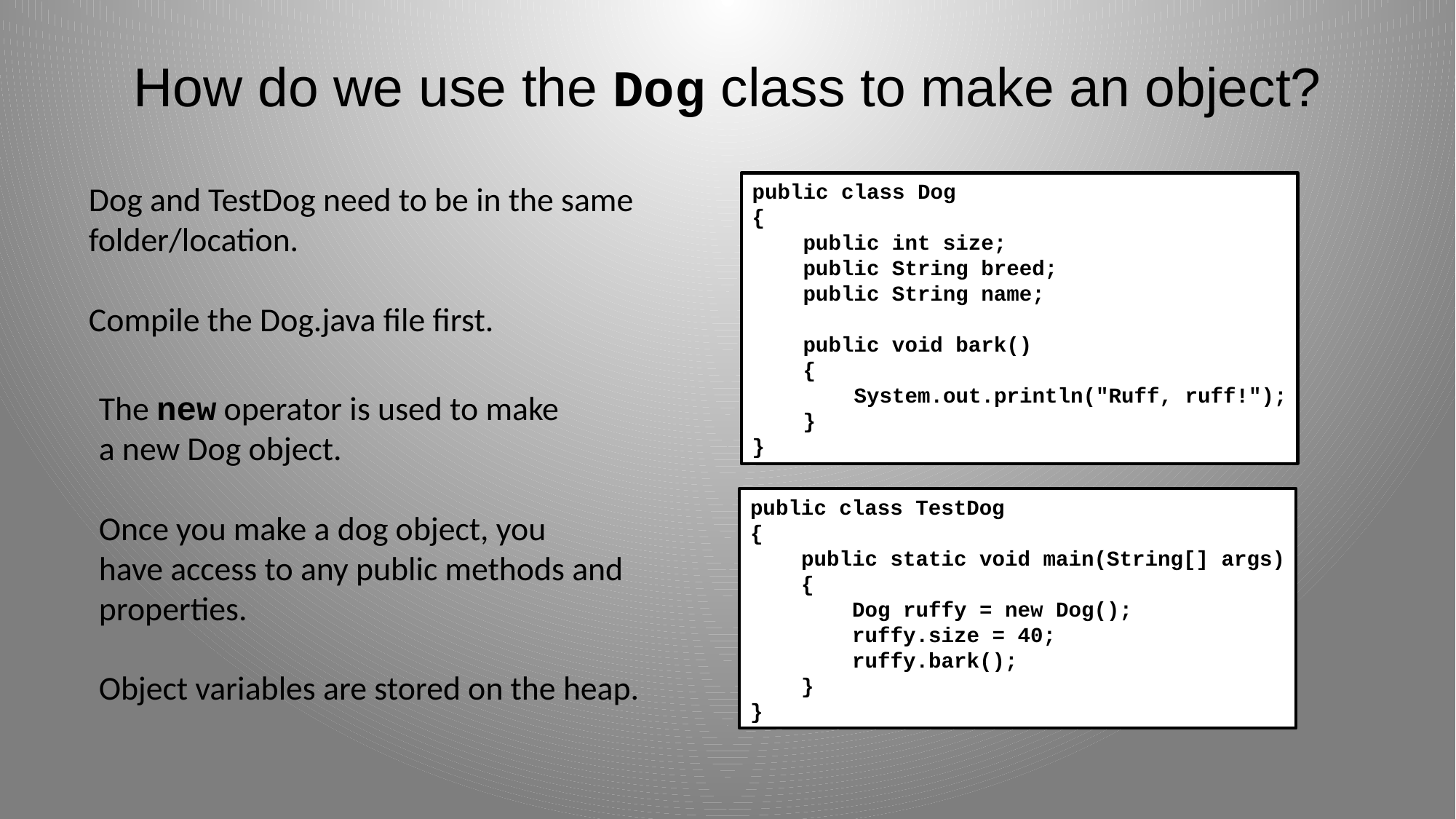

# How do we use the Dog class to make an object?
Dog and TestDog need to be in the same
folder/location.

Compile the Dog.java file first.
public class Dog
{
    public int size;
    public String breed;
    public String name;

    public void bark()
    {
        System.out.println("Ruff, ruff!");
    }
}
The new operator is used to make
a new Dog object.

Once you make a dog object, you
have access to any public methods and
properties.

Object variables are stored on the heap.
public class TestDog
{
    public static void main(String[] args)
    {
        Dog ruffy = new Dog();
        ruffy.size = 40;
        ruffy.bark();
    }
}